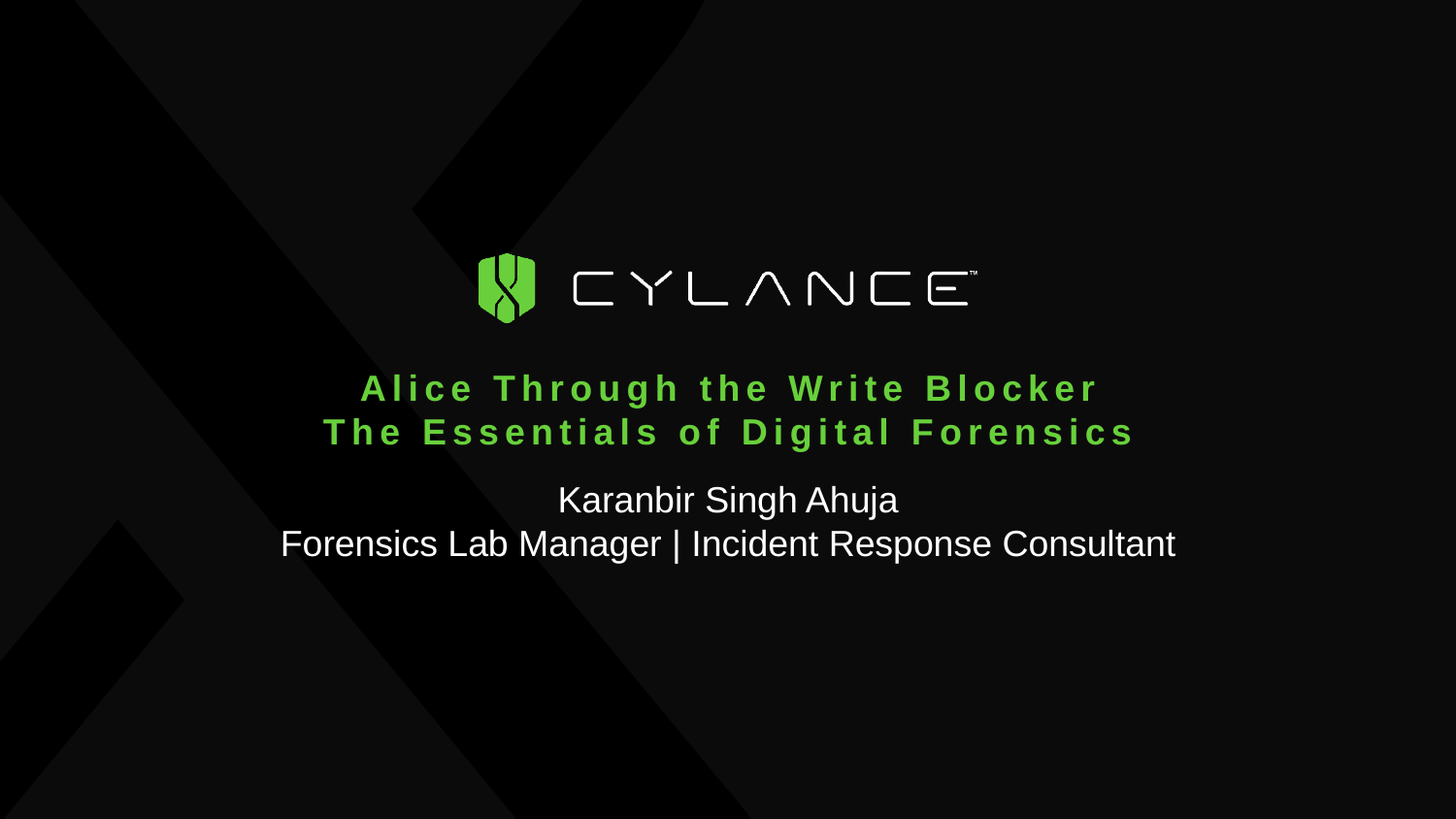

Alice Through the Write Blocker
The Essentials of Digital Forensics
Karanbir Singh Ahuja
Forensics Lab Manager | Incident Response Consultant